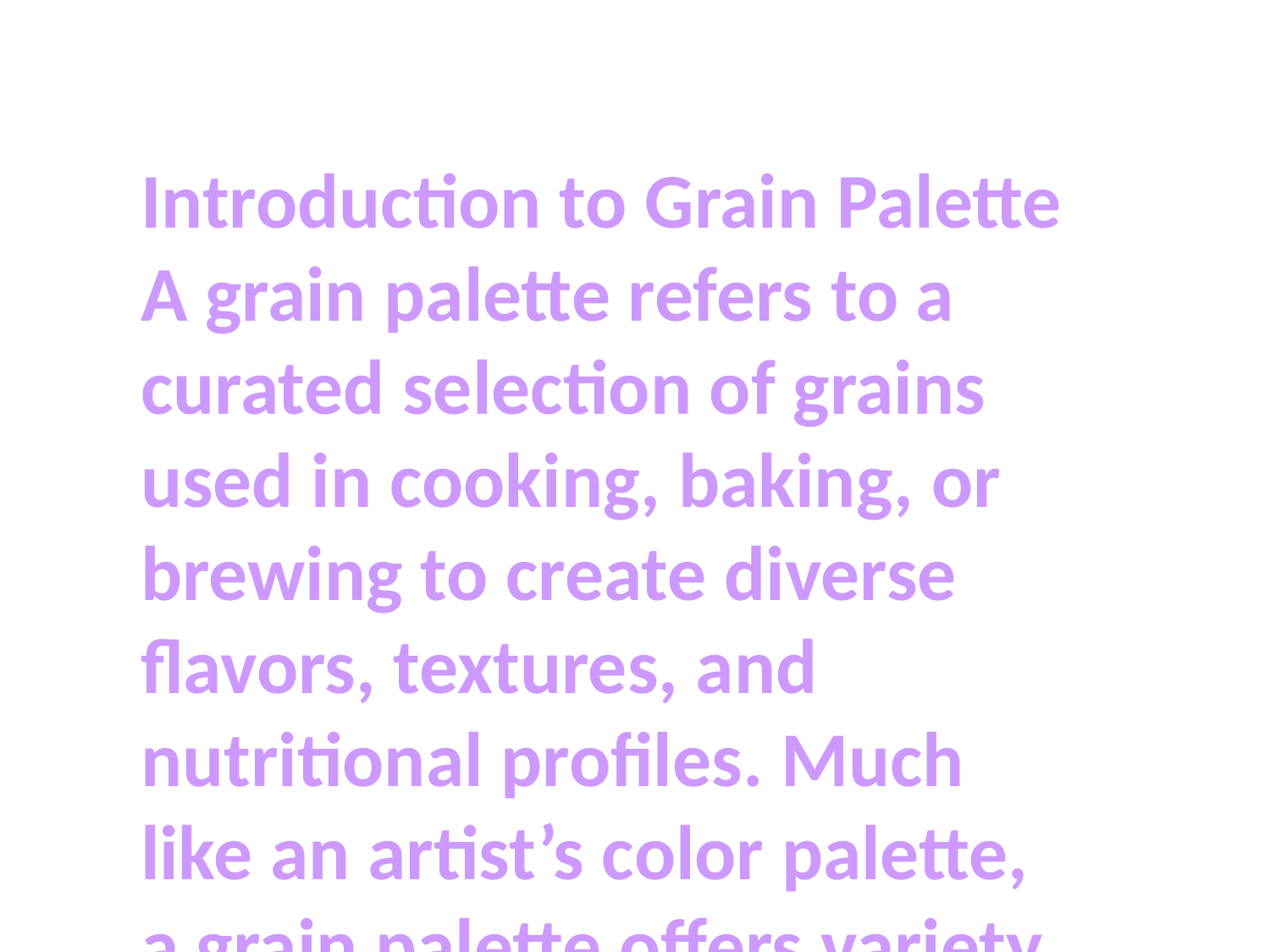

Introduction to Grain Palette
A grain palette refers to a curated selection of grains used in cooking, baking, or brewing to create diverse flavors, textures, and nutritional profiles. Much like an artist’s color palette, a grain palette offers variety and balance, allowing chefs, bakers, and brewers to craft specific culinary or sensory outcomes.